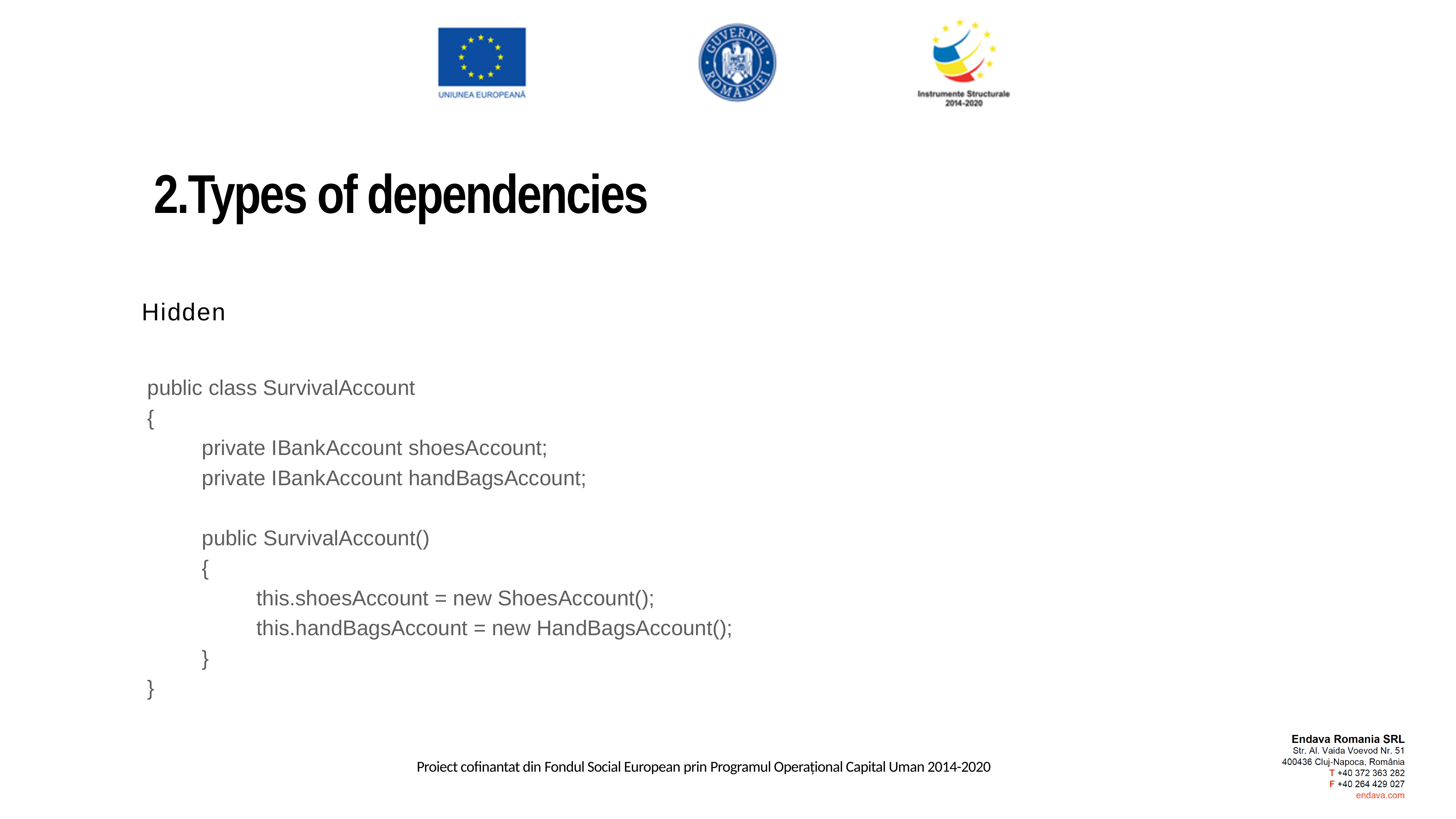

2.Types of dependencies
Hidden

public class SurvivalAccount
{
	private IBankAccount shoesAccount;
	private IBankAccount handBagsAccount;

	public SurvivalAccount()
	{
		this.shoesAccount = new ShoesAccount();
		this.handBagsAccount = new HandBagsAccount();
	}
}
Are a set of rules that enable developers to write software that is easily extendable, maintainable, easy to read and easy to adapt to changing requirements.
Are a set of rules that enable developers to write software that is easily extendable, maintainable, easy to read and easy to adapt to changing requirements.